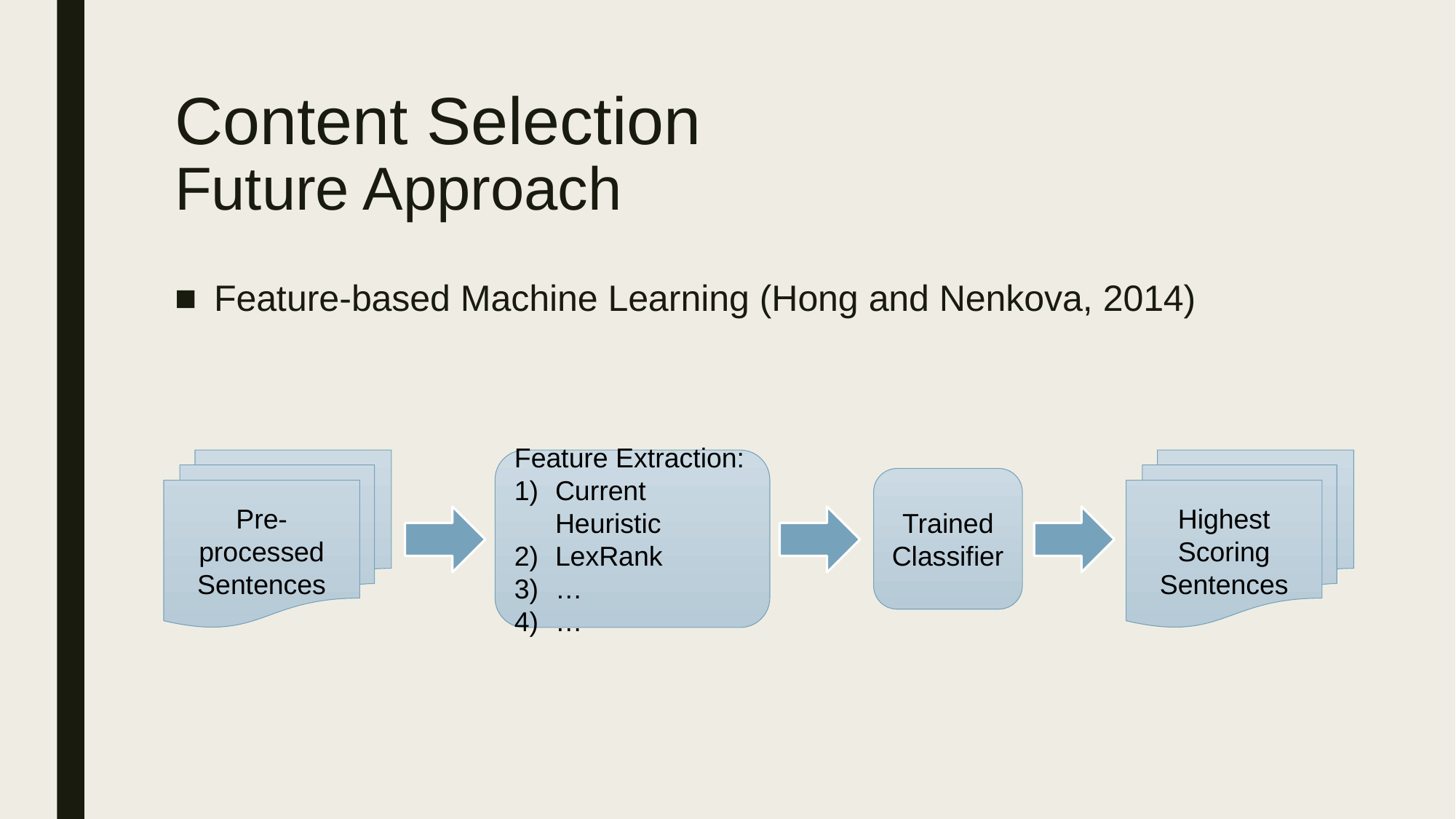

# Content Selection Future Approach
Feature-based Machine Learning (Hong and Nenkova, 2014)
Highest Scoring Sentences
Feature Extraction:
Current Heuristic
LexRank
…
…
Pre-processed Sentences
Trained
Classifier